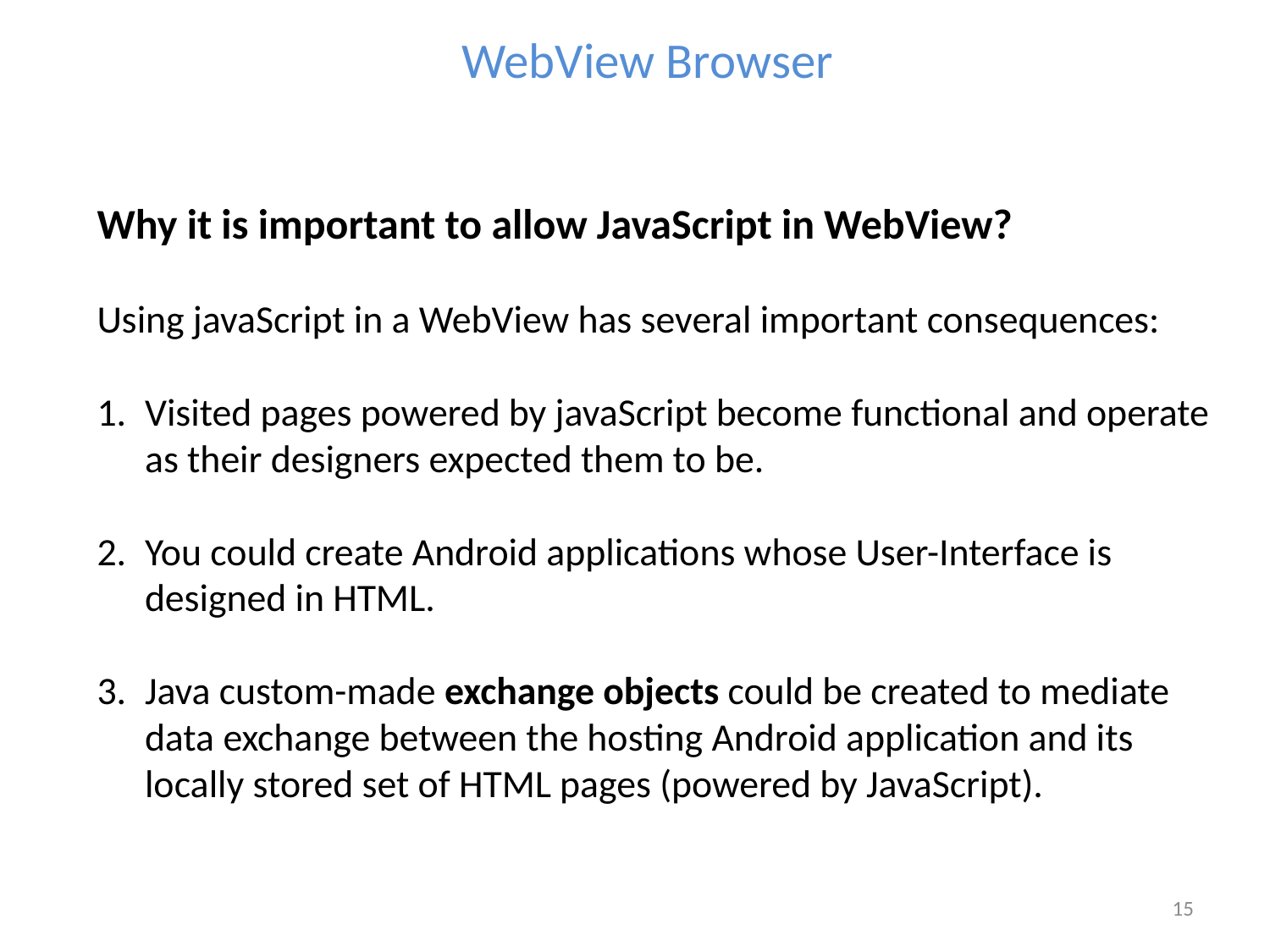

WebView Browser

Why it is important to allow JavaScript in WebView?

Using javaScript in a WebView has several important consequences:

Visited pages powered by javaScript become functional and operate as their designers expected them to be.

You could create Android applications whose User-Interface is designed in HTML.

Java custom-made exchange objects could be created to mediate data exchange between the hosting Android application and its locally stored set of HTML pages (powered by JavaScript).
15